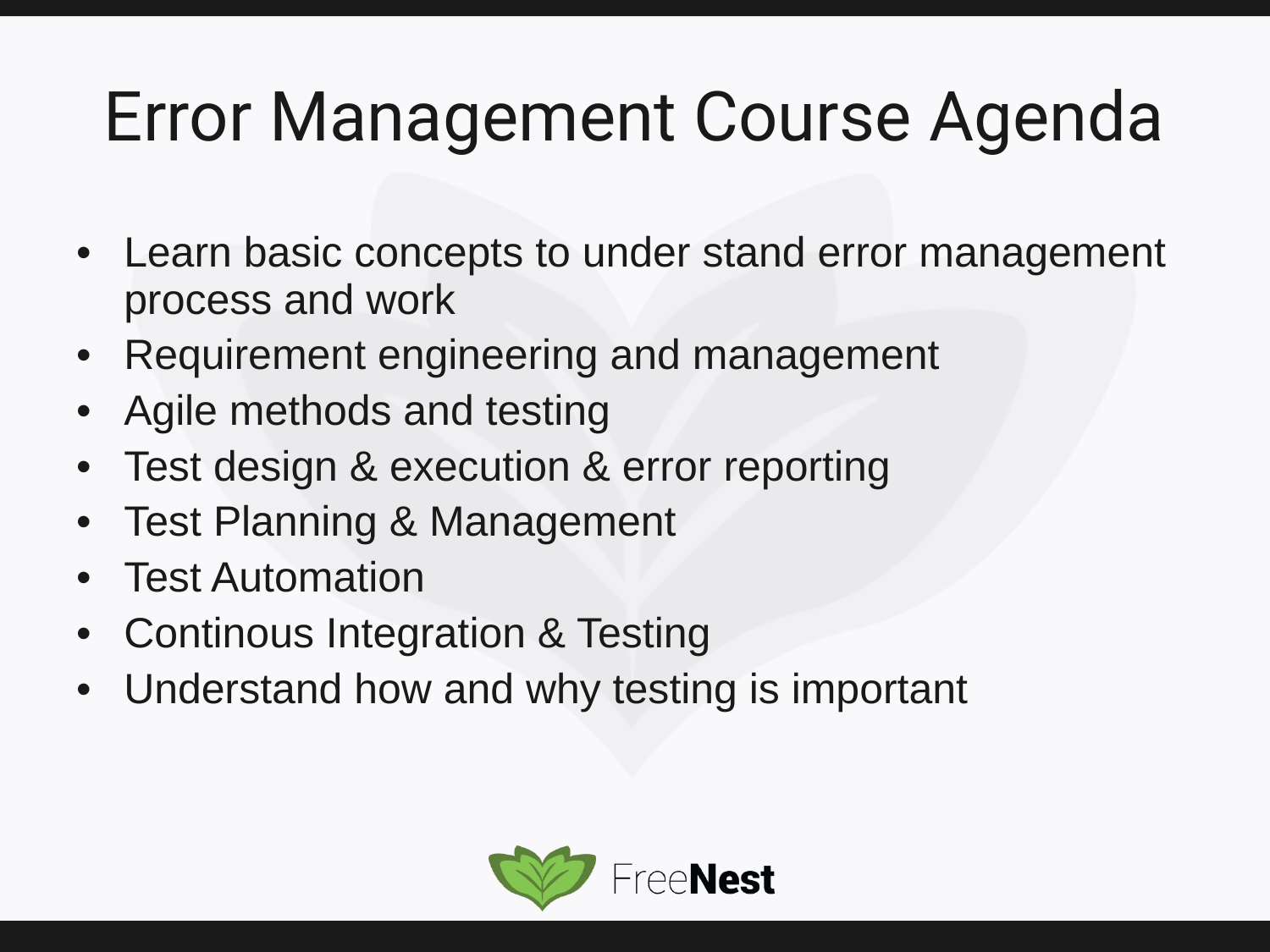

# Error Management Course Agenda
Learn basic concepts to under stand error management process and work
Requirement engineering and management
Agile methods and testing
Test design & execution & error reporting
Test Planning & Management
Test Automation
Continous Integration & Testing
Understand how and why testing is important